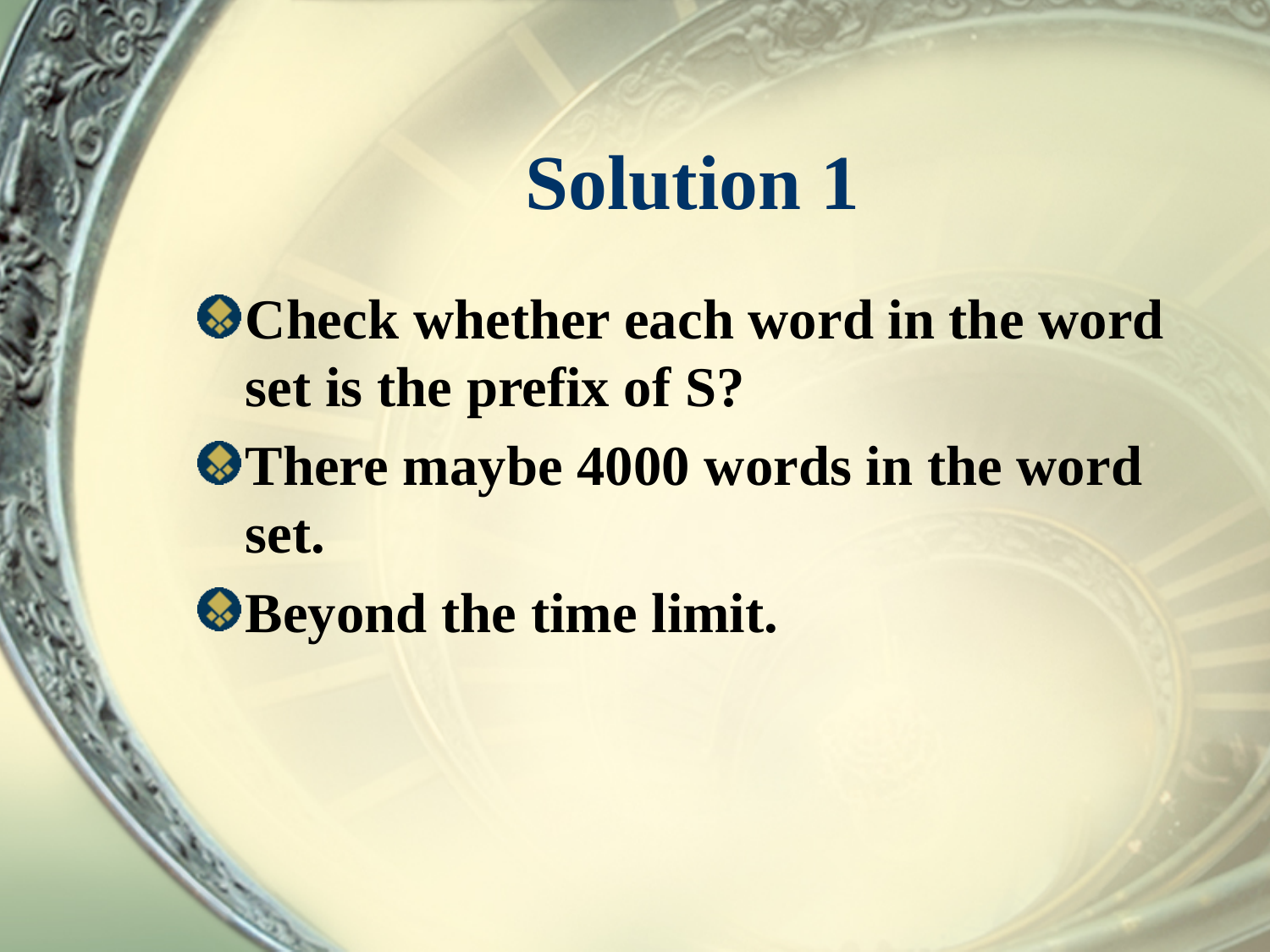

# Solution 1
Check whether each word in the word set is the prefix of S?
There maybe 4000 words in the word set.
Beyond the time limit.